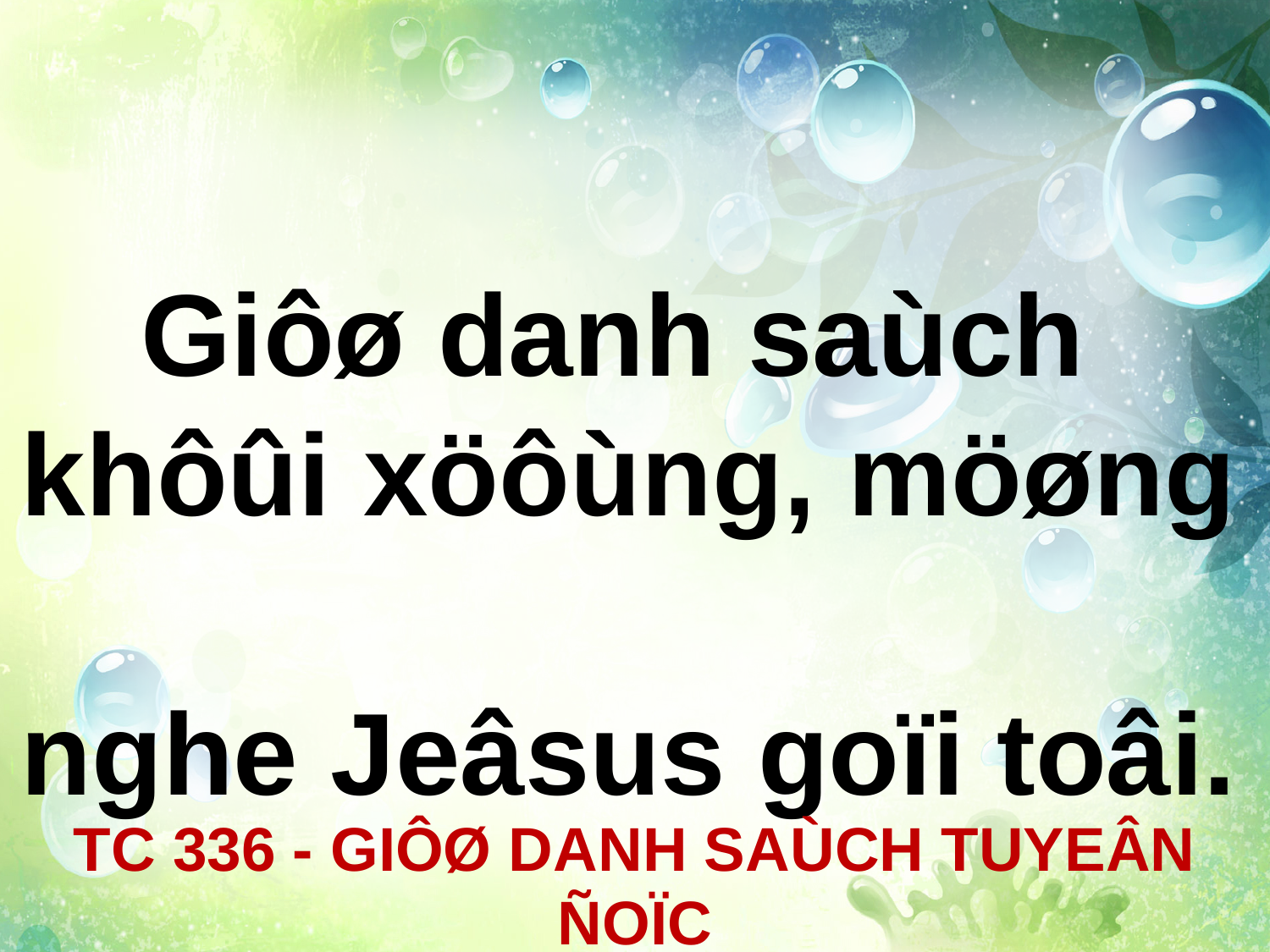

Giôø danh saùch
khôûi xöôùng, möøng
nghe Jeâsus goïi toâi.
TC 336 - GIÔØ DANH SAÙCH TUYEÂN ÑOÏC